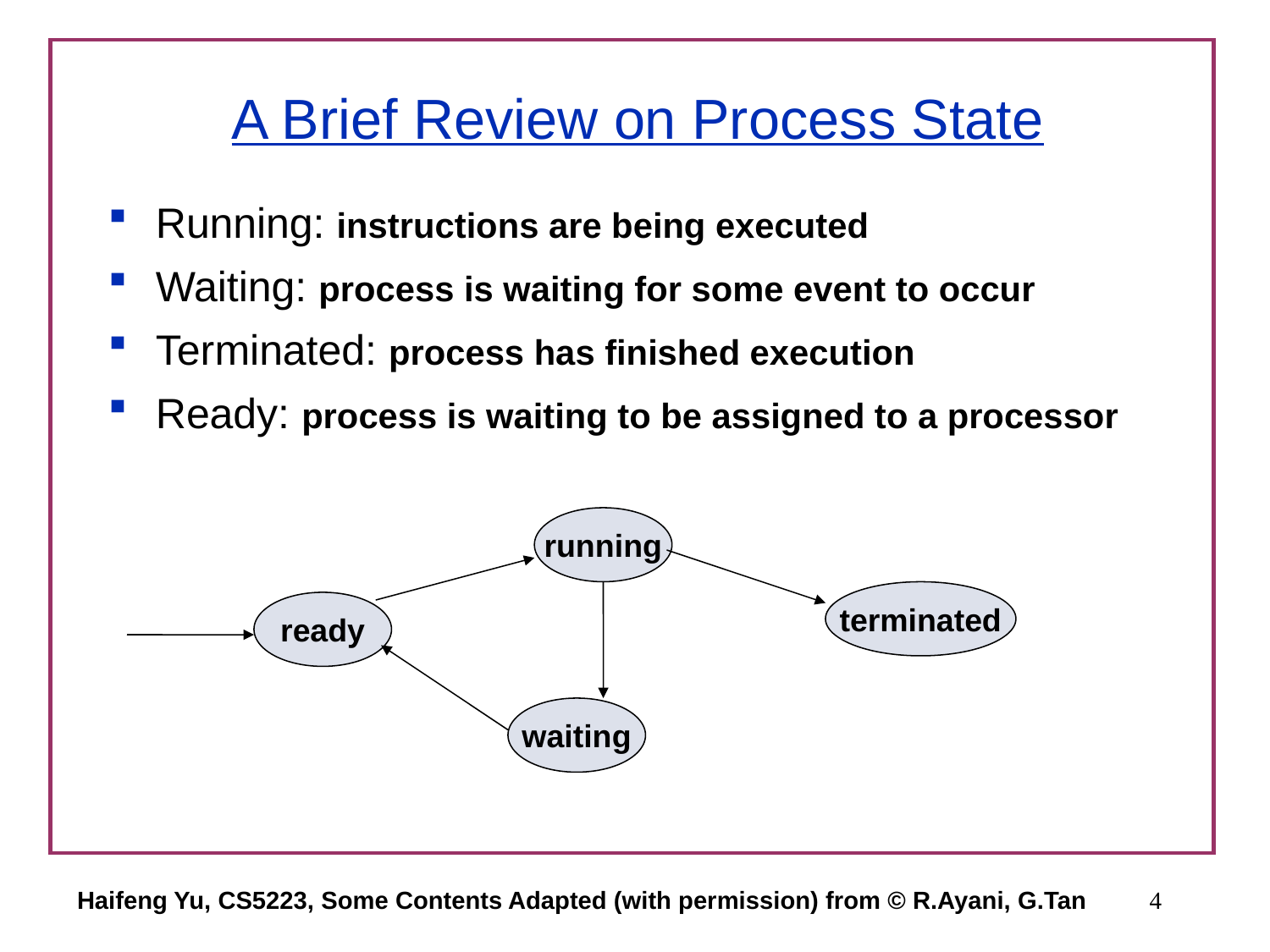

# A Brief Review on Process State
Running: instructions are being executed
Waiting: process is waiting for some event to occur
Terminated: process has finished execution
Ready: process is waiting to be assigned to a processor

running

terminated
ready

waiting
Haifeng Yu, CS5223, Some Contents Adapted (with permission) from © R.Ayani, G.Tan
4